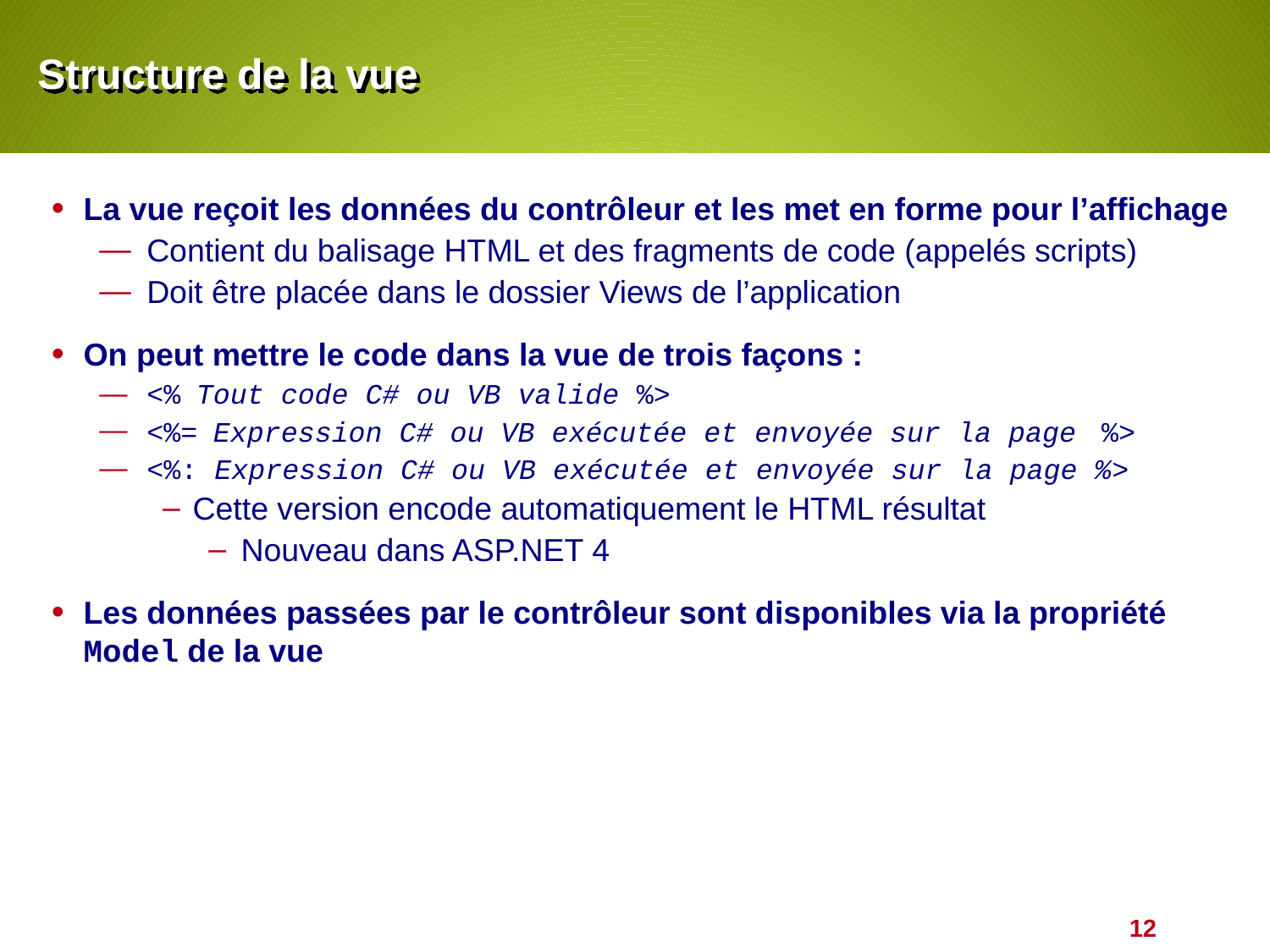

# Structure de la vue
La vue reçoit les données du contrôleur et les met en forme pour l’affichage
Contient du balisage HTML et des fragments de code (appelés scripts)
Doit être placée dans le dossier Views de l’application
On peut mettre le code dans la vue de trois façons :
<%  Tout code C# ou VB valide %>
<%=  Expression C# ou VB exécutée et envoyée sur la page  %>
<%: Expression C# ou VB exécutée et envoyée sur la page %>
Cette version encode automatiquement le HTML résultat
Nouveau dans ASP.NET 4
Les données passées par le contrôleur sont disponibles via la propriété Model de la vue